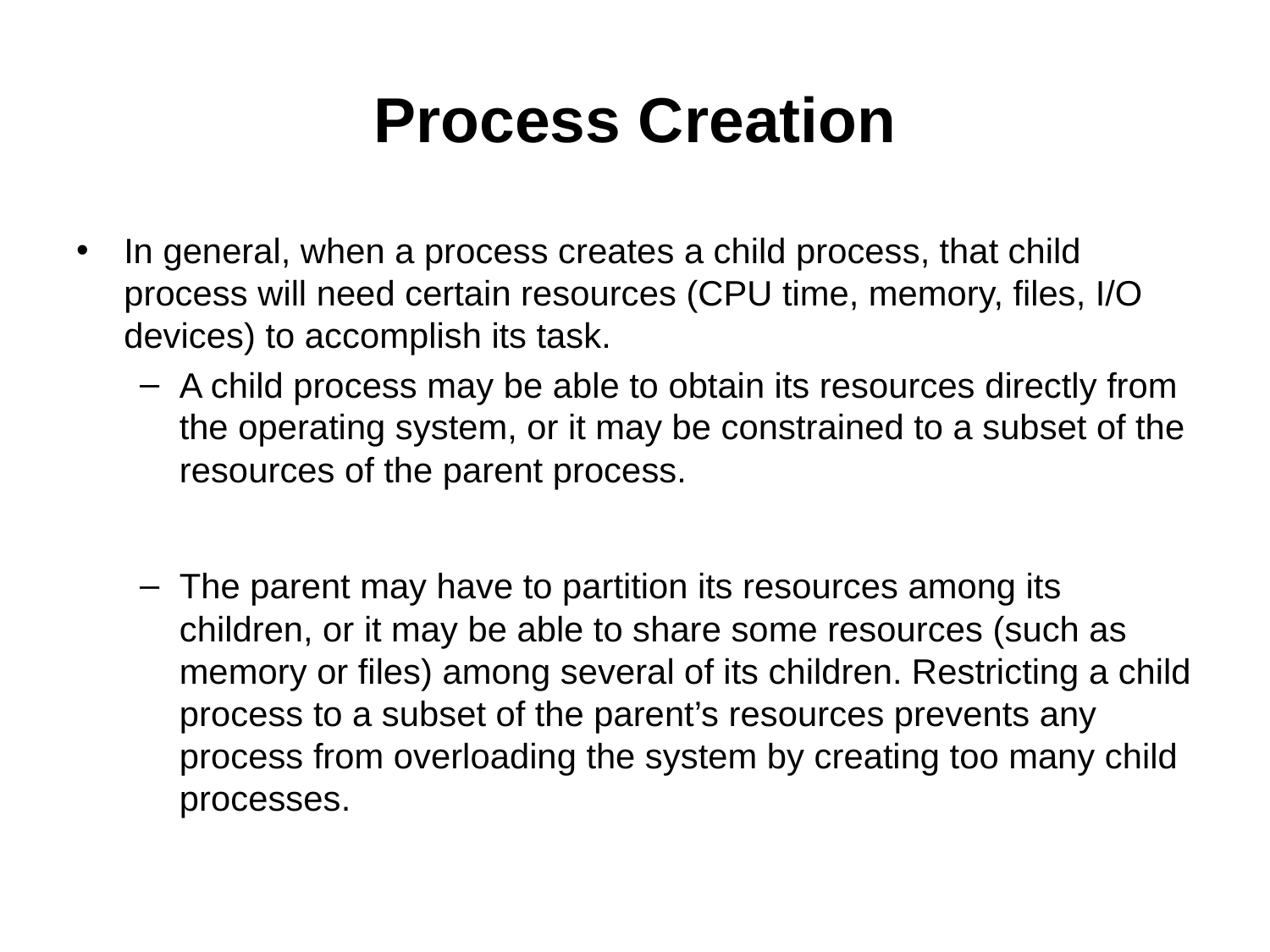

# Process Creation
In general, when a process creates a child process, that child process will need certain resources (CPU time, memory, files, I/O devices) to accomplish its task.
A child process may be able to obtain its resources directly from the operating system, or it may be constrained to a subset of the resources of the parent process.

The parent may have to partition its resources among its children, or it may be able to share some resources (such as memory or files) among several of its children. Restricting a child process to a subset of the parent’s resources prevents any process from overloading the system by creating too many child processes.